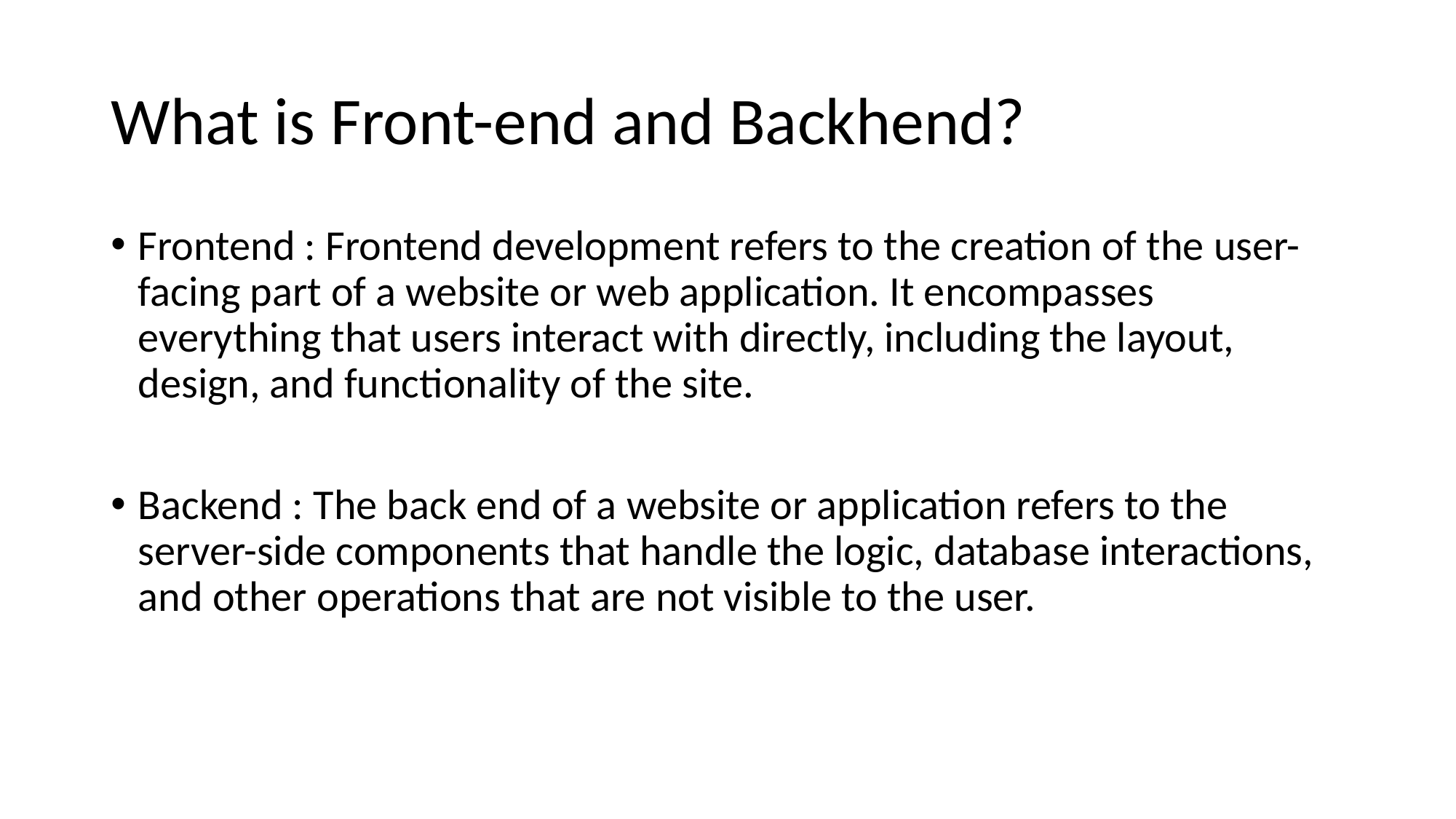

# What is Front-end and Backhend?
Frontend : Frontend development refers to the creation of the user-facing part of a website or web application. It encompasses everything that users interact with directly, including the layout, design, and functionality of the site.

Backend : The back end of a website or application refers to the server-side components that handle the logic, database interactions, and other operations that are not visible to the user.